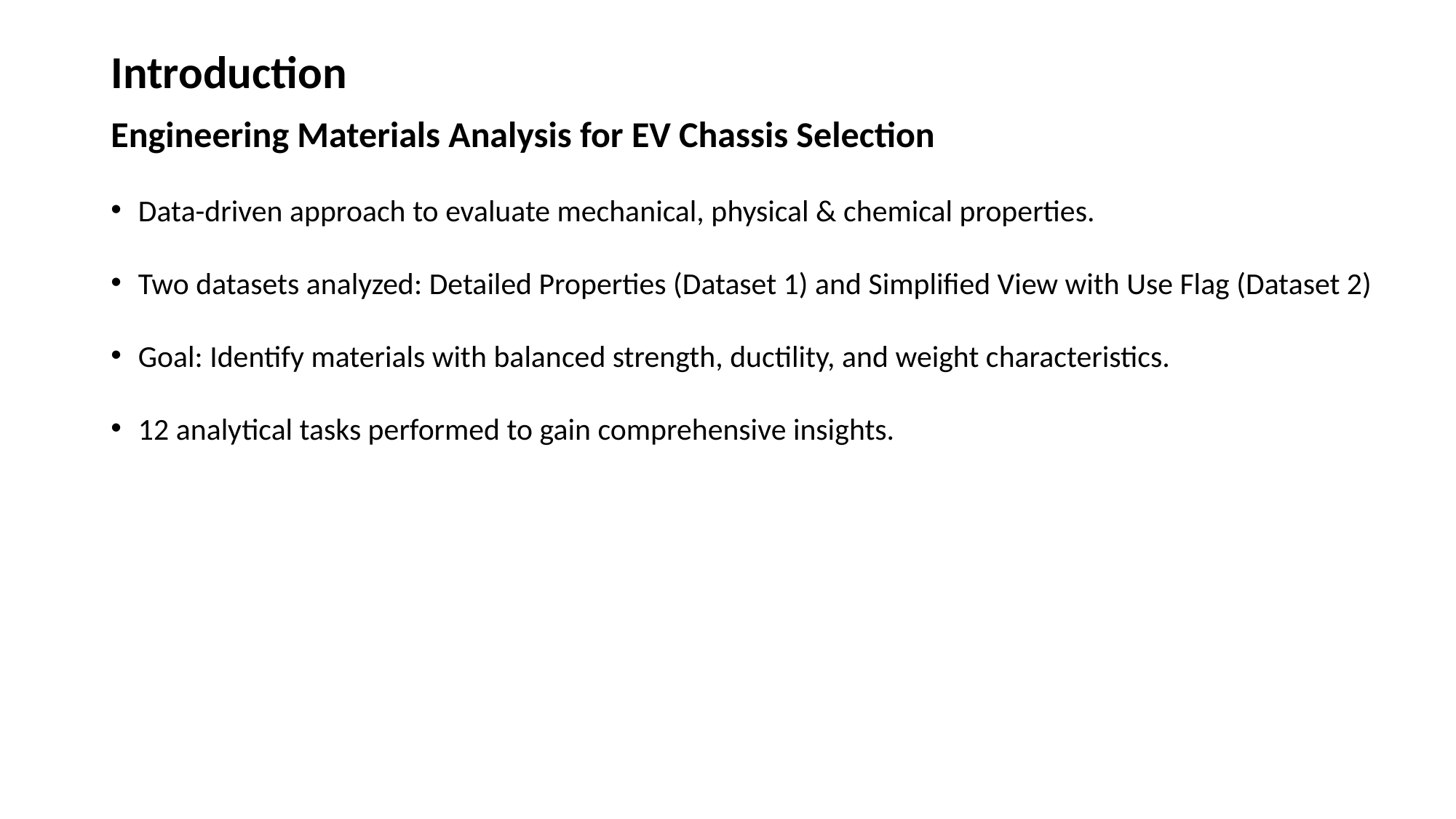

# Introduction
Engineering Materials Analysis for EV Chassis Selection

Data-driven approach to evaluate mechanical, physical & chemical properties.

Two datasets analyzed: Detailed Properties (Dataset 1) and Simplified View with Use Flag (Dataset 2)

Goal: Identify materials with balanced strength, ductility, and weight characteristics.

12 analytical tasks performed to gain comprehensive insights.